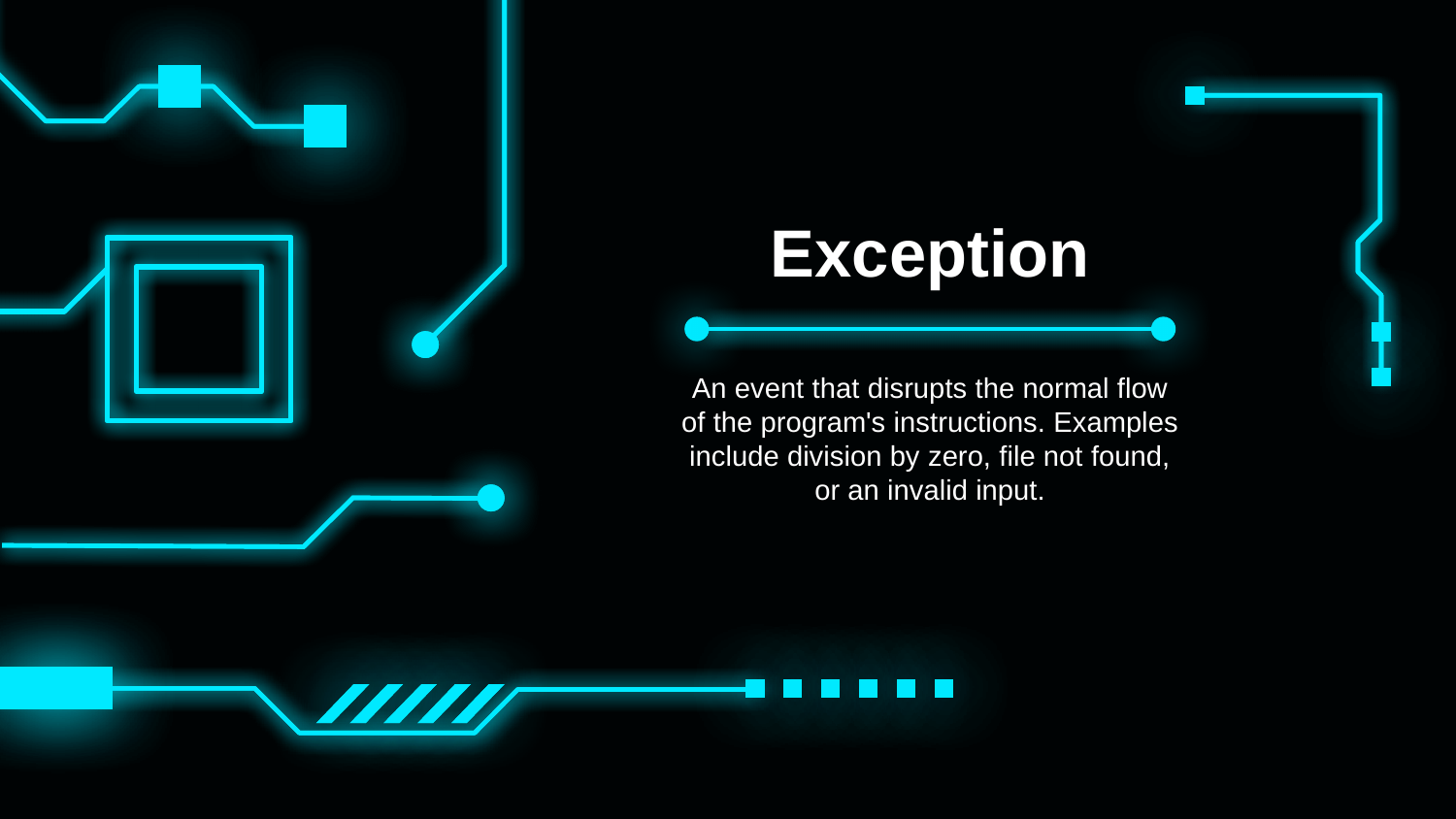

# Exception

An event that disrupts the normal flow of the program's instructions. Examples include division by zero, file not found, or an invalid input.